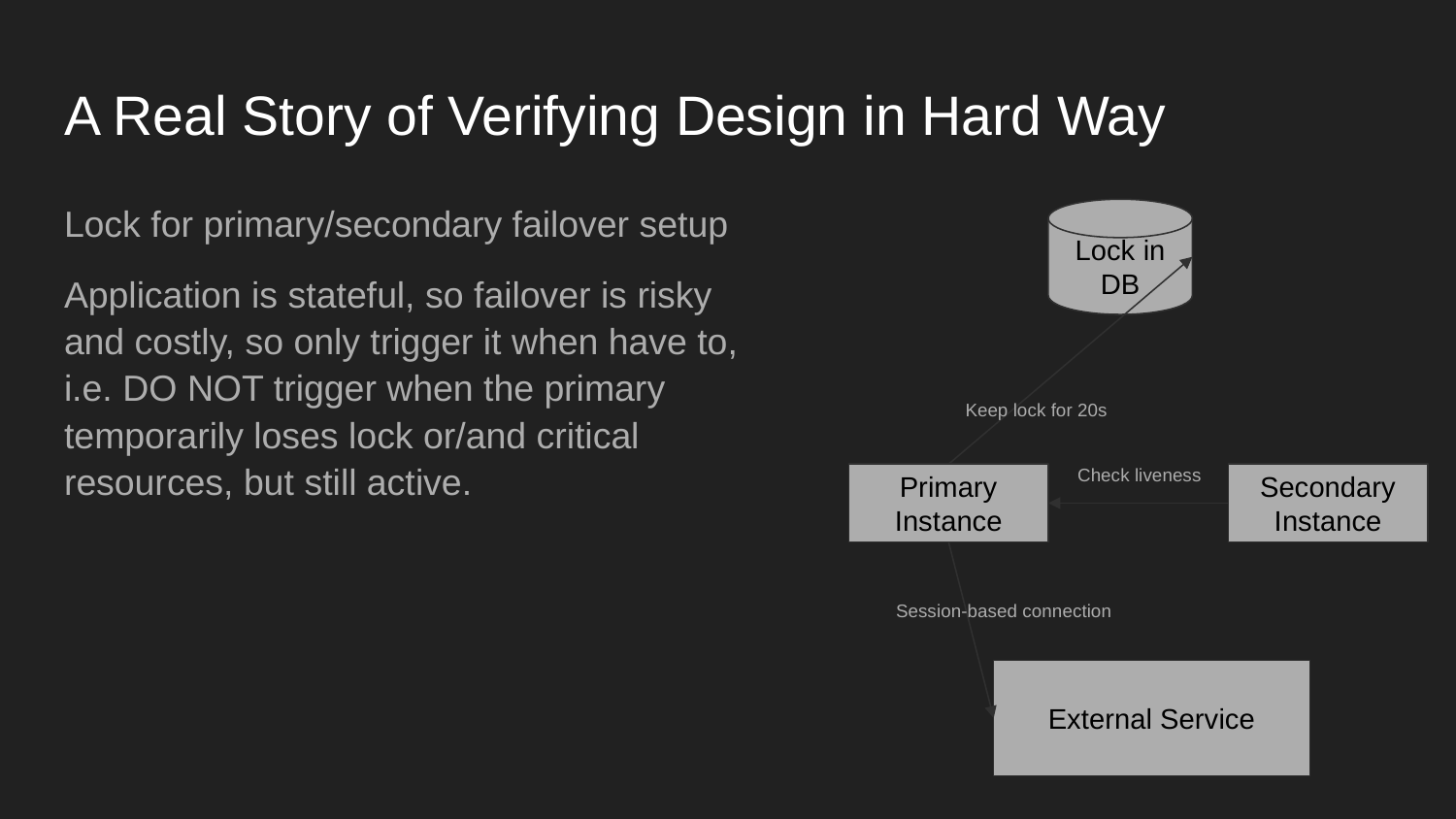

# A Real Story of Verifying Design in Hard Way
Lock for primary/secondary failover setup
Application is stateful, so failover is risky and costly, so only trigger it when have to, i.e. DO NOT trigger when the primary temporarily loses lock or/and critical resources, but still active.
Lock in DB
Keep lock for 20s
Check liveness
Primary Instance
Secondary Instance
Session-based connection
External Service